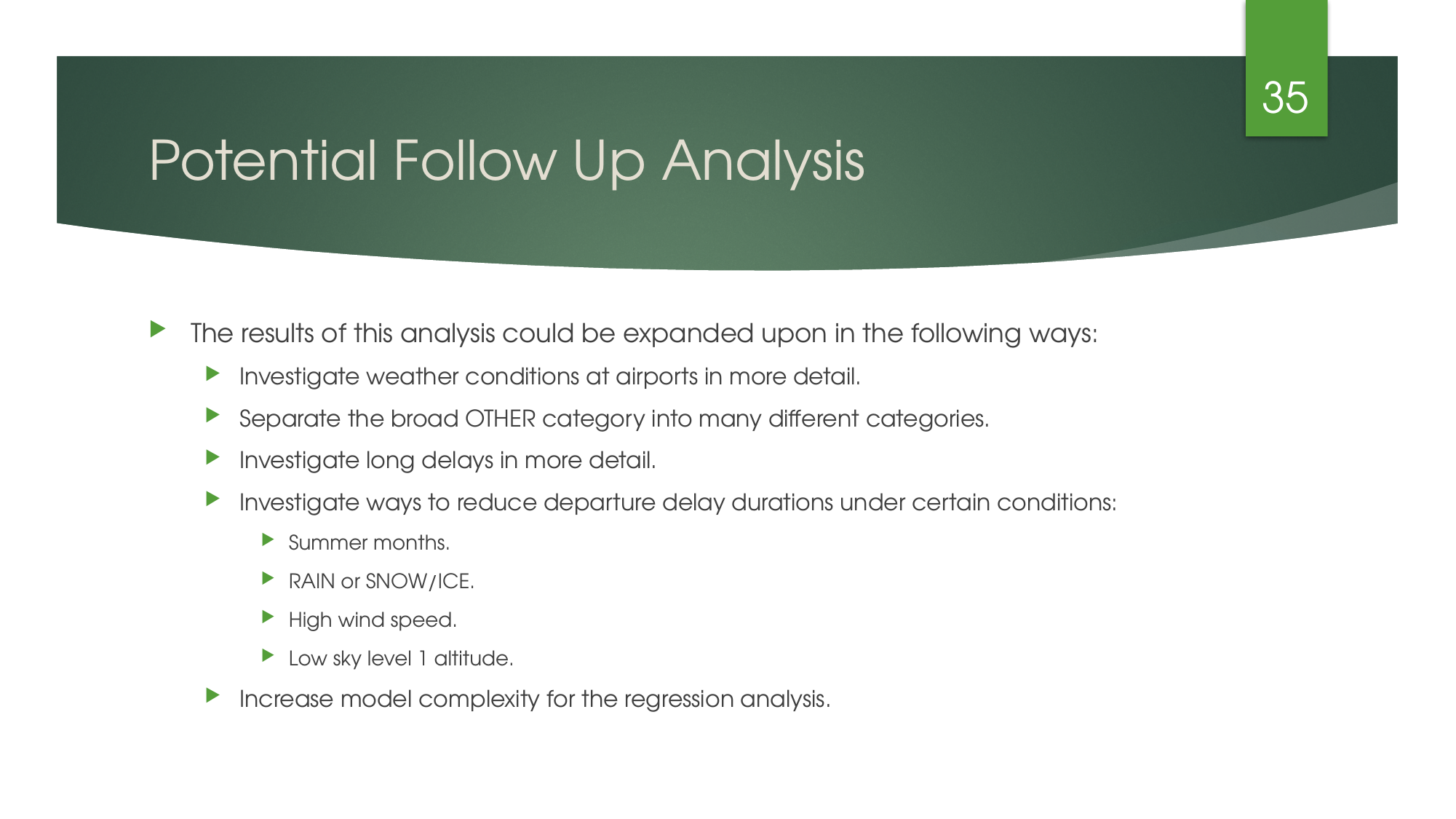

35
# Potential Follow Up Analysis
The results of this analysis could be expanded upon in the following ways:
Investigate weather conditions at airports in more detail.
Separate the broad OTHER category into many different categories.
Investigate long delays in more detail.
Investigate ways to reduce departure delay durations under certain conditions:
Summer months.
RAIN or SNOW/ICE.
High wind speed.
Low sky level 1 altitude.
Increase model complexity for the regression analysis.